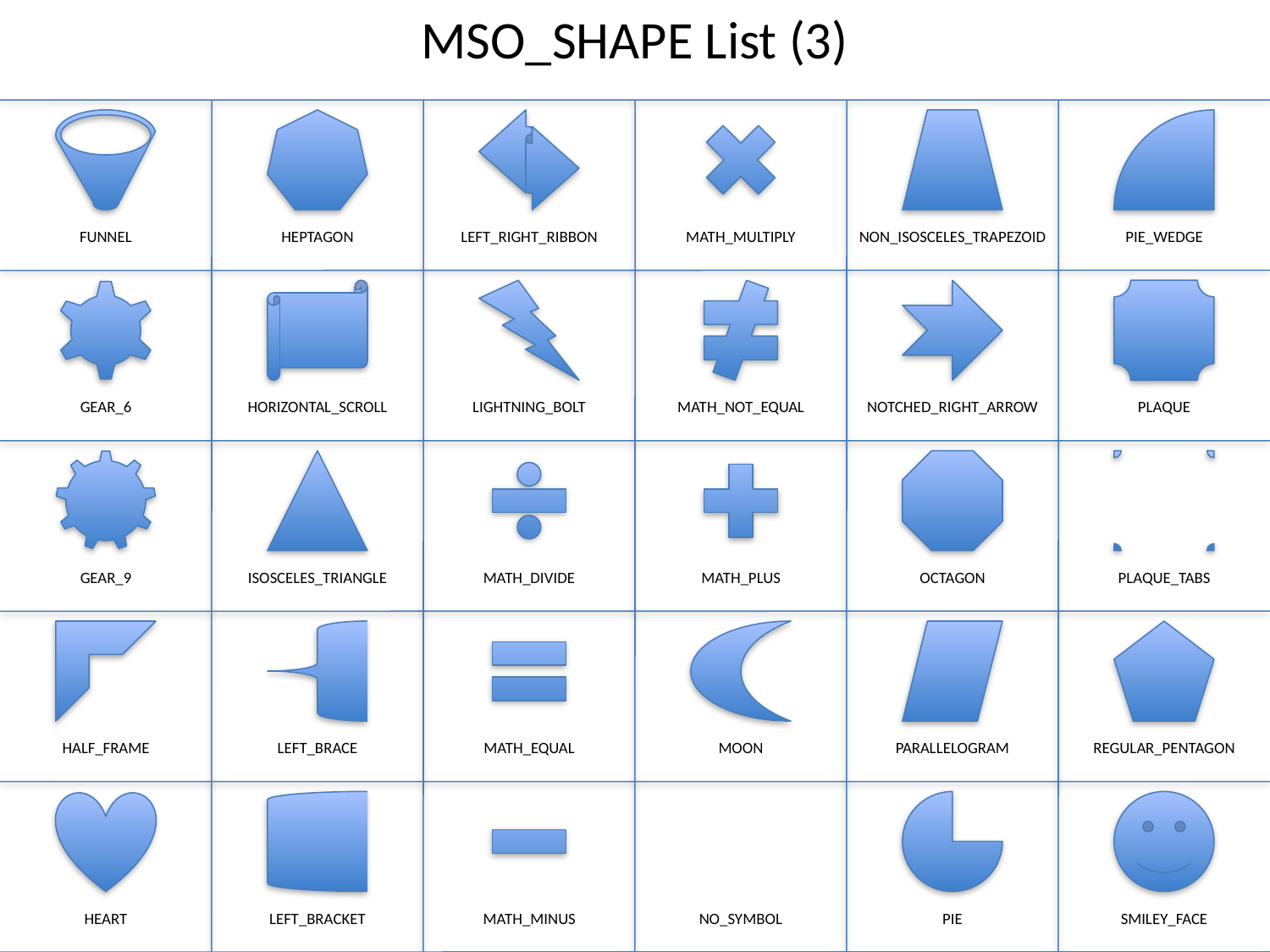

MSO_SHAPE List (3)

FUNNEL
HEPTAGON
LEFT_RIGHT_RIBBON
MATH_MULTIPLY
NON_ISOSCELES_TRAPEZOID
PIE_WEDGE

GEAR_6
HORIZONTAL_SCROLL
LIGHTNING_BOLT
MATH_NOT_EQUAL
NOTCHED_RIGHT_ARROW
PLAQUE

GEAR_9
ISOSCELES_TRIANGLE
MATH_DIVIDE
MATH_PLUS
OCTAGON
PLAQUE_TABS

HALF_FRAME
LEFT_BRACE
MATH_EQUAL
MOON
PARALLELOGRAM
REGULAR_PENTAGON

HEART
LEFT_BRACKET
MATH_MINUS
NO_SYMBOL
PIE
SMILEY_FACE